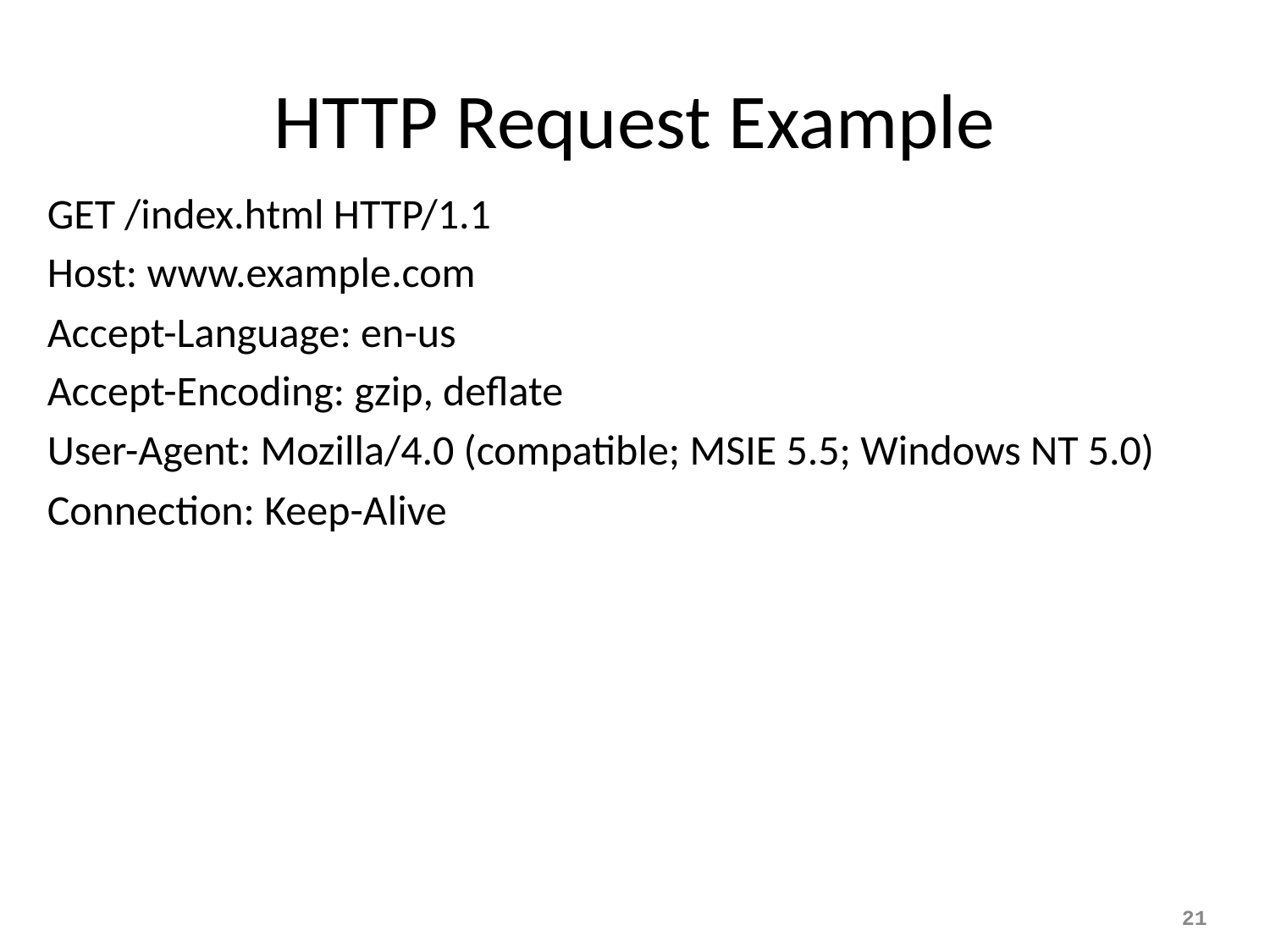

# HTTP Request Example
GET /index.html HTTP/1.1
Host: www.example.com
Accept-Language: en-us
Accept-Encoding: gzip, deflate
User-Agent: Mozilla/4.0 (compatible; MSIE 5.5; Windows NT 5.0)
Connection: Keep-Alive
21